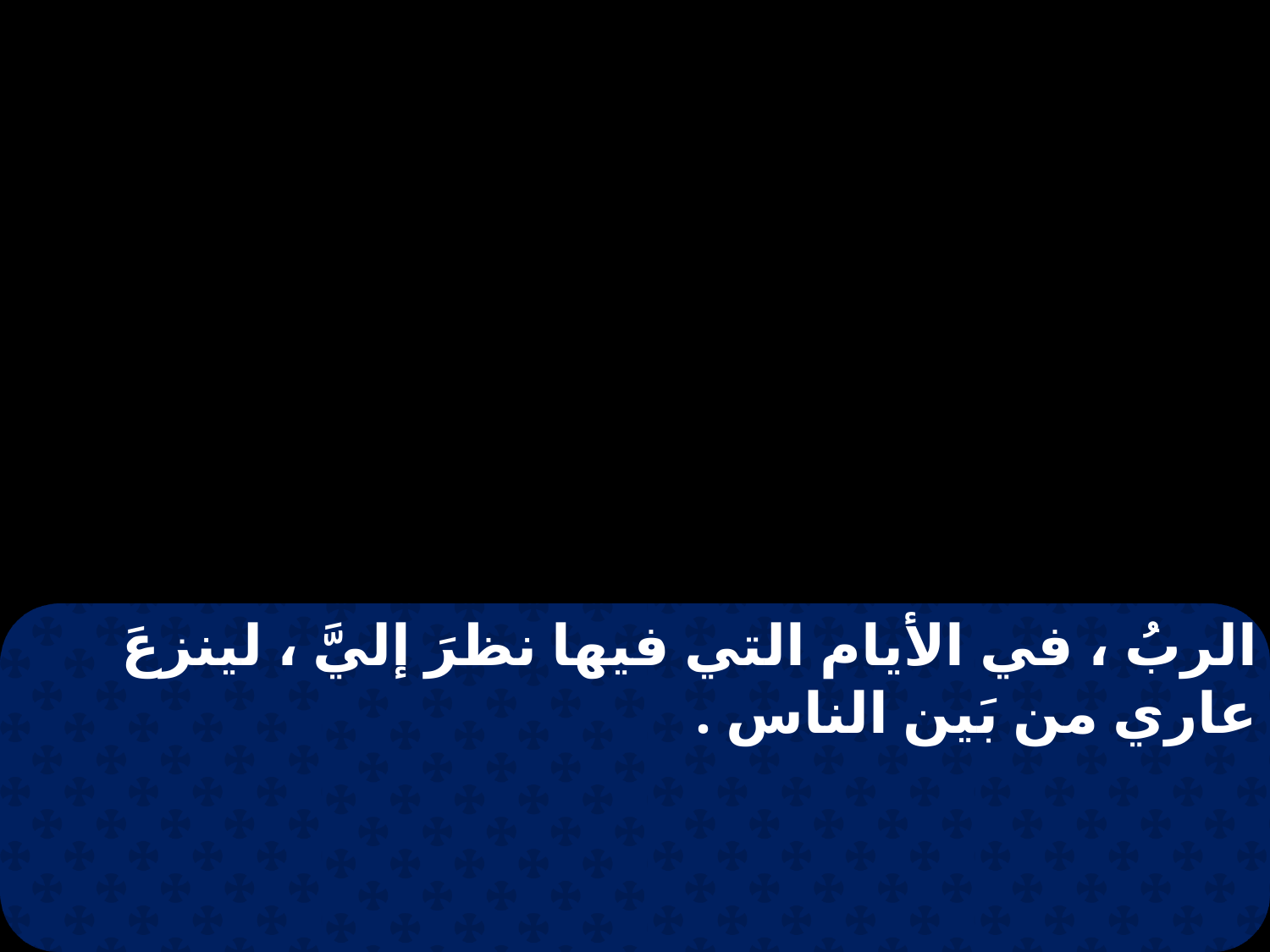

الربُ ، في الأيام التي فيها نظرَ إليَّ ، لينزعَ عاري من بَين الناس .